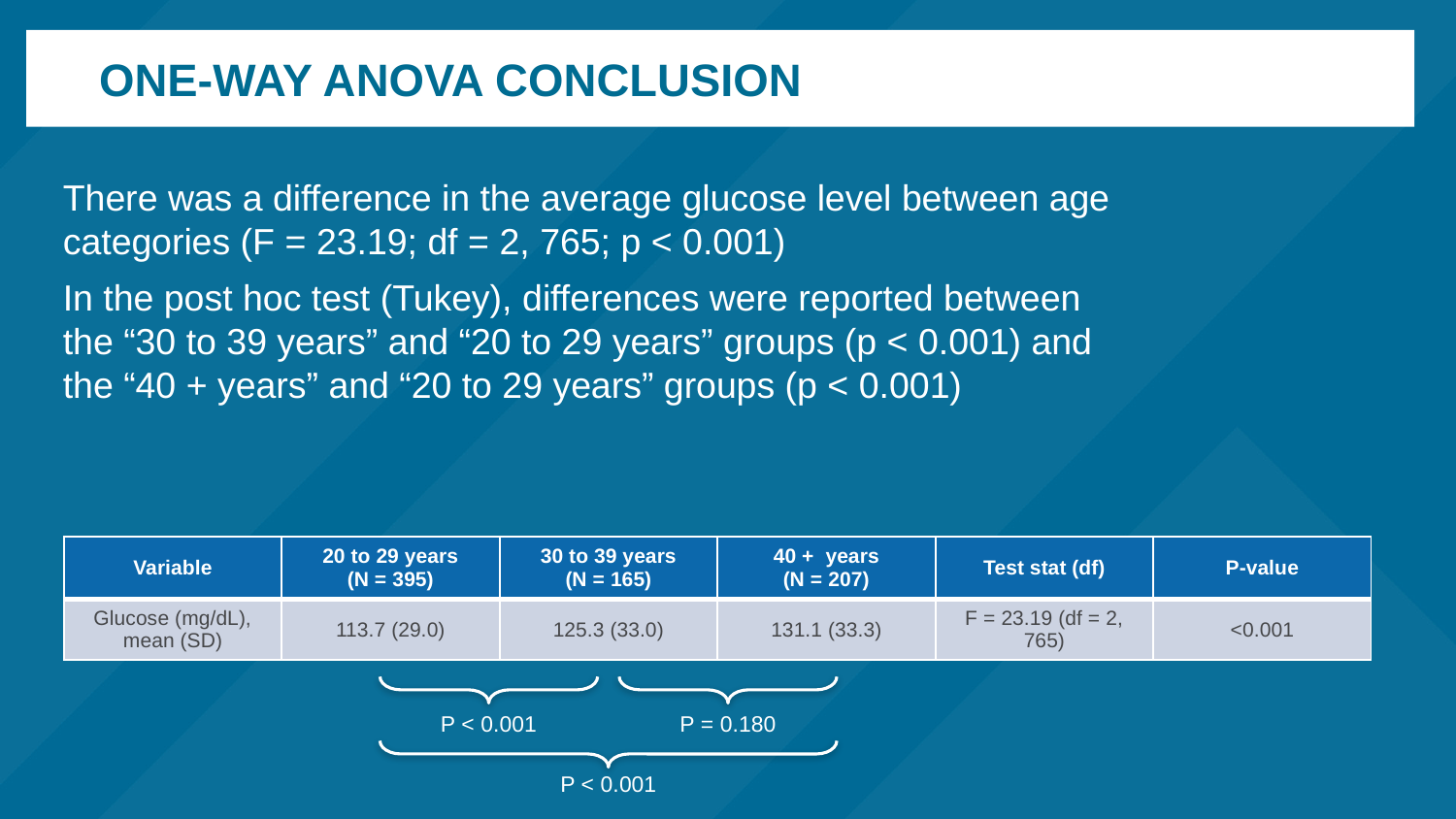

# One-way ANOVA conclusion
There was a difference in the average glucose level between age categories (F = 23.19; df = 2, 765; p < 0.001)
In the post hoc test (Tukey), differences were reported between the “30 to 39 years” and “20 to 29 years” groups (p < 0.001) and the “40 + years” and “20 to 29 years” groups (p < 0.001)

| Variable | 20 to 29 years (N = 395) | 30 to 39 years (N = 165) | 40 + years (N = 207) | Test stat (df) | P-value |
| --- | --- | --- | --- | --- | --- |
| Glucose (mg/dL), mean (SD) | 113.7 (29.0) | 125.3 (33.0) | 131.1 (33.3) | F = 23.19 (df = 2, 765) | <0.001 |

P < 0.001
P = 0.180
P < 0.001